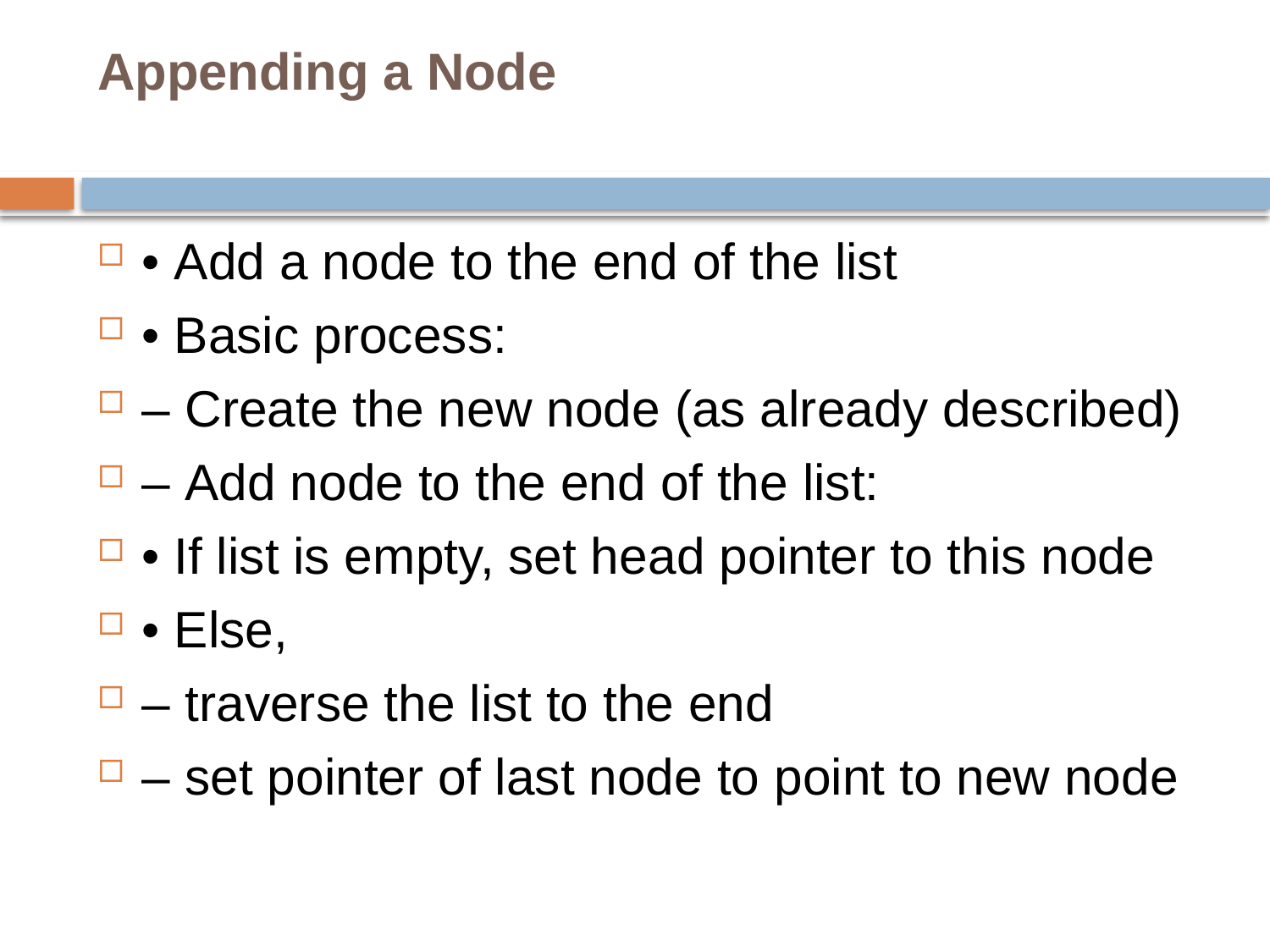

# Appending a Node
• Add a node to the end of the list
• Basic process:
– Create the new node (as already described)
– Add node to the end of the list:
• If list is empty, set head pointer to this node
• Else,
– traverse the list to the end
– set pointer of last node to point to new node